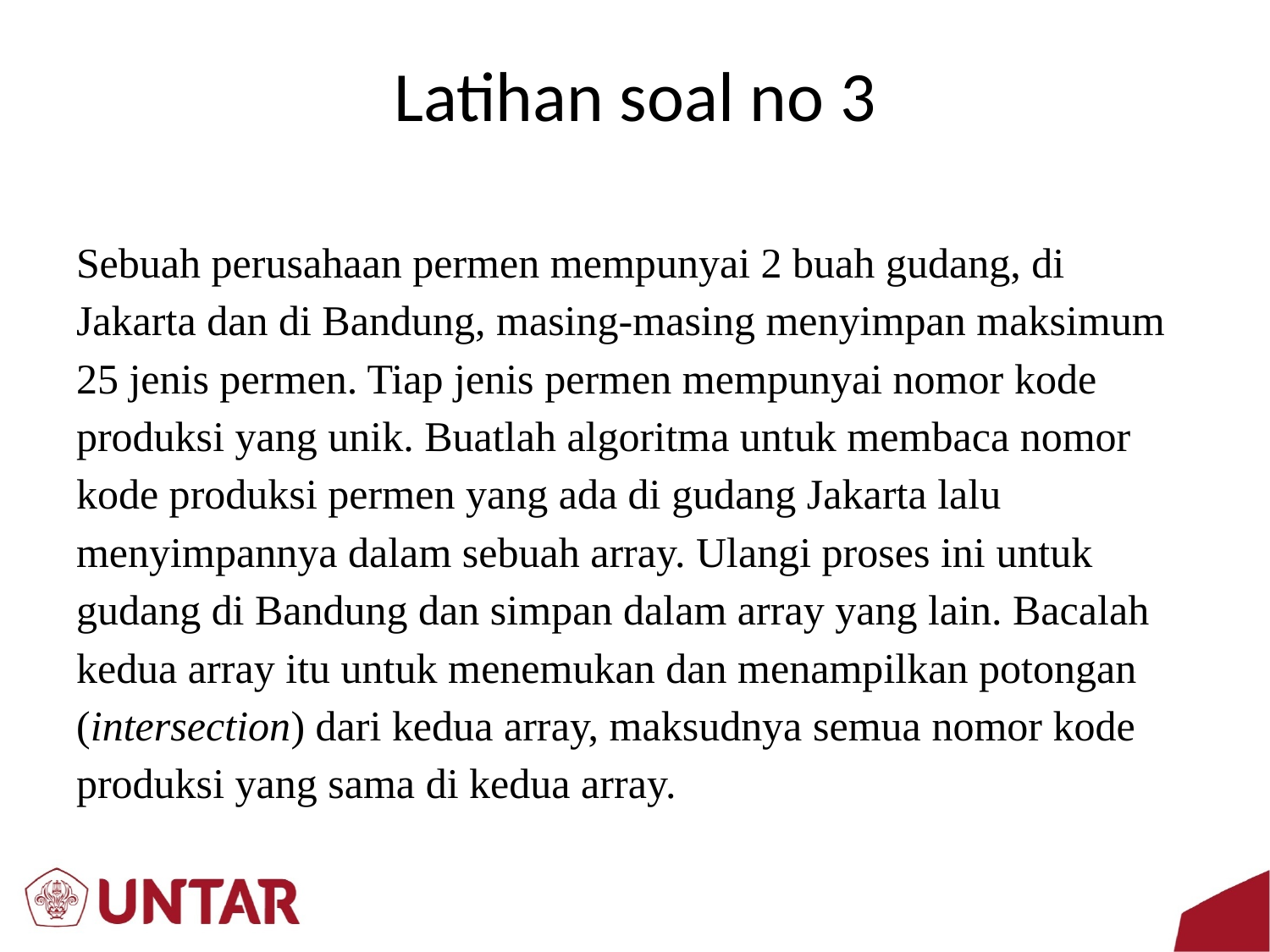

# Latihan soal no 3
Sebuah perusahaan permen mempunyai 2 buah gudang, di Jakarta dan di Bandung, masing-masing menyimpan maksimum 25 jenis permen. Tiap jenis permen mempunyai nomor kode produksi yang unik. Buatlah algoritma untuk membaca nomor kode produksi permen yang ada di gudang Jakarta lalu menyimpannya dalam sebuah array. Ulangi proses ini untuk gudang di Bandung dan simpan dalam array yang lain. Bacalah kedua array itu untuk menemukan dan menampilkan potongan (intersection) dari kedua array, maksudnya semua nomor kode produksi yang sama di kedua array.